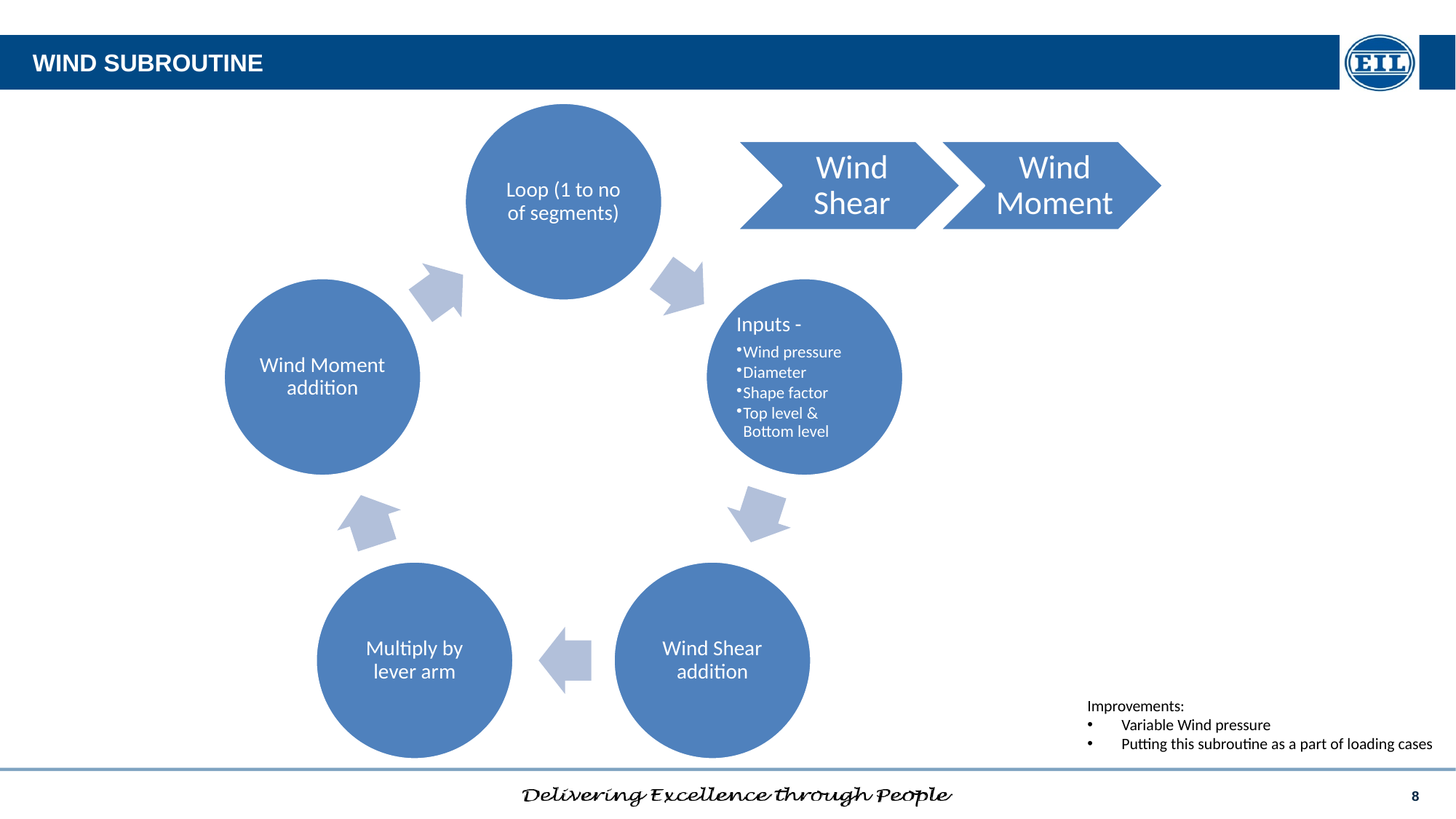

# WIND SUBROUTINE
Loop (1 to no of segments)

Inputs -
Wind pressure
Diameter
Shape factor
Top level & Bottom level

Wind Shear addition

Multiply by lever arm

Wind Moment addition

Wind Shear
Wind Moment
Improvements:
Variable Wind pressure
Putting this subroutine as a part of loading cases
8